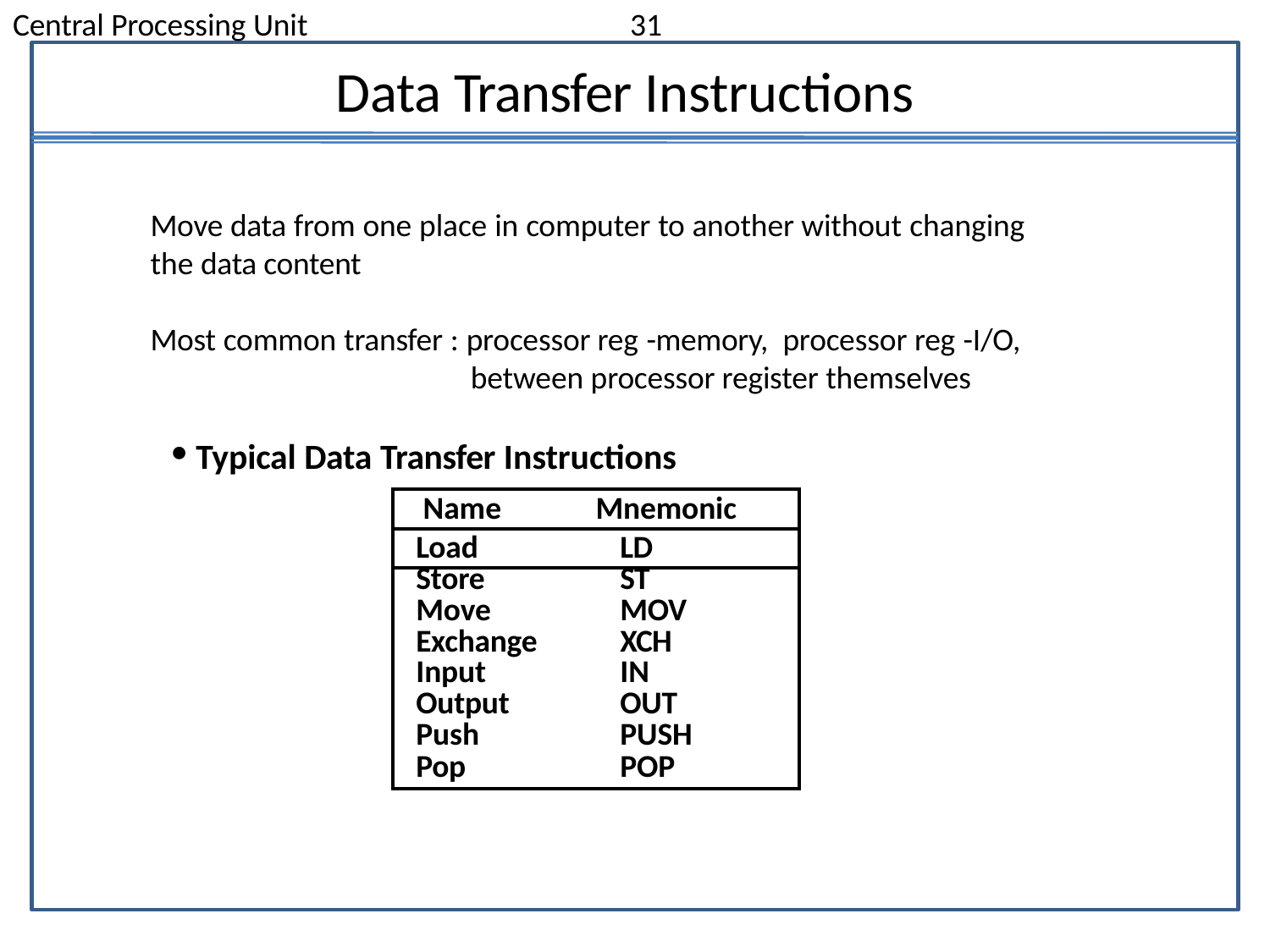

Central Processing Unit
31
# Data Transfer Instructions

Move data from one place in computer to another without changing
the data content

Most common transfer : processor reg -memory, processor reg -I/O,
between processor register themselves

Typical Data Transfer Instructions
| Name | Mnemonic |
| --- | --- |
| Load | LD |
| Store | ST |
| Move | MOV |
| Exchange | XCH |
| Input | IN |
| Output | OUT |
| Push | PUSH |
| Pop | POP |